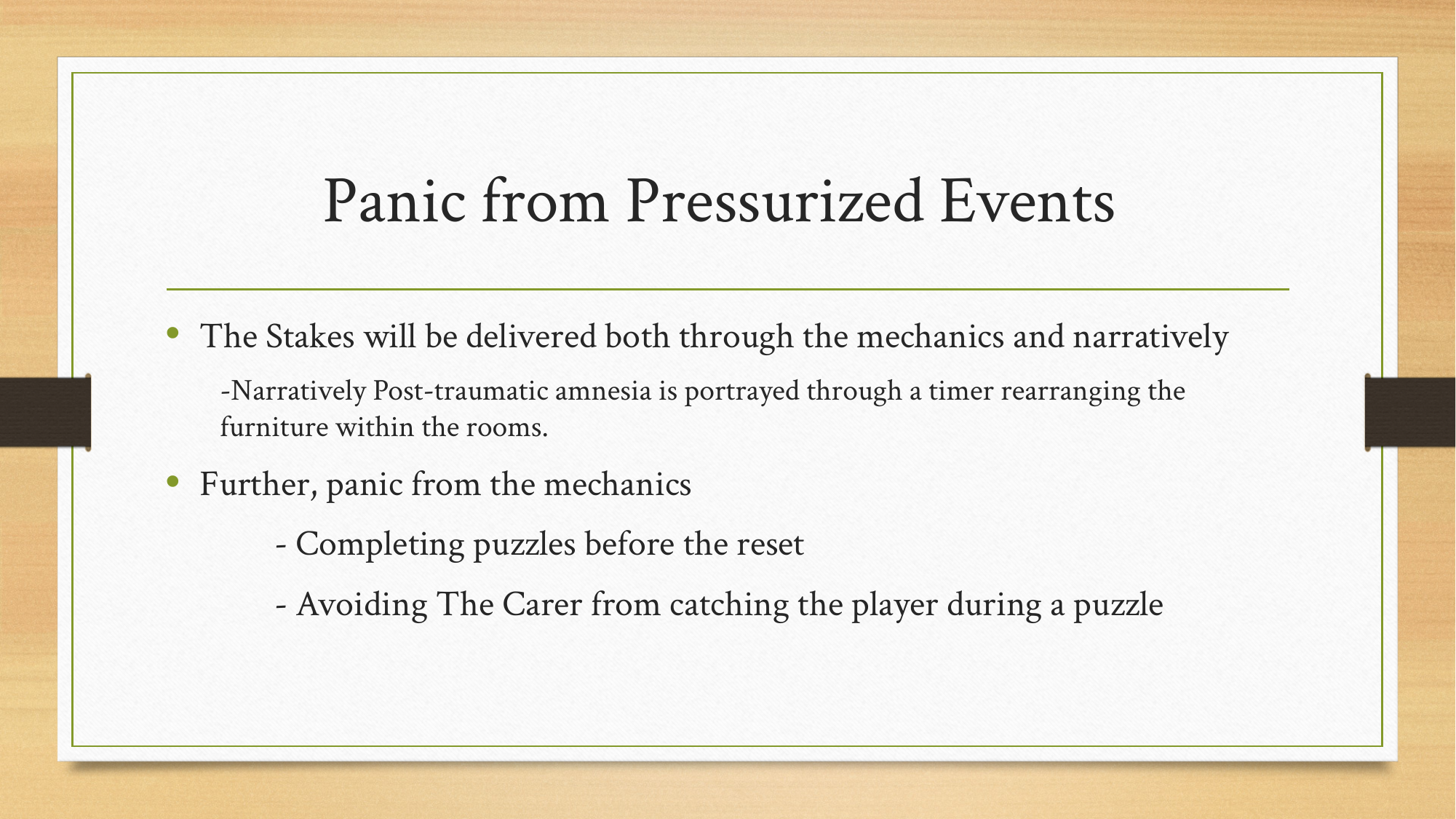

# Panic from Pressurized Events
The Stakes will be delivered both through the mechanics and narratively
-Narratively Post-traumatic amnesia is portrayed through a timer rearranging the furniture within the rooms.
Further, panic from the mechanics
	- Completing puzzles before the reset
	- Avoiding The Carer from catching the player during a puzzle